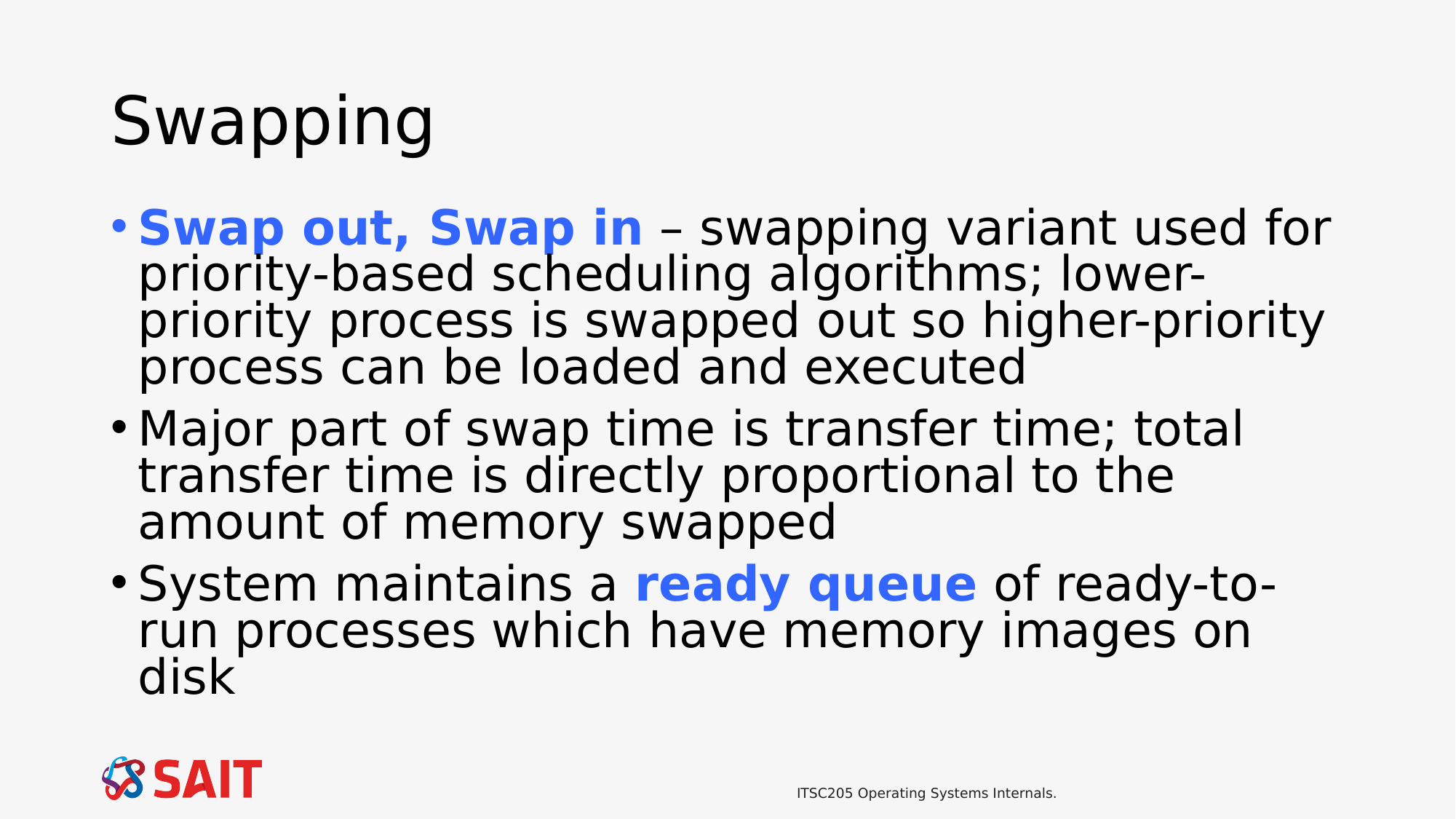

# Swapping
Swap out, Swap in – swapping variant used for priority-based scheduling algorithms; lower-priority process is swapped out so higher-priority process can be loaded and executed
Major part of swap time is transfer time; total transfer time is directly proportional to the amount of memory swapped
System maintains a ready queue of ready-to-run processes which have memory images on disk

ITSC205 Operating Systems Internals.